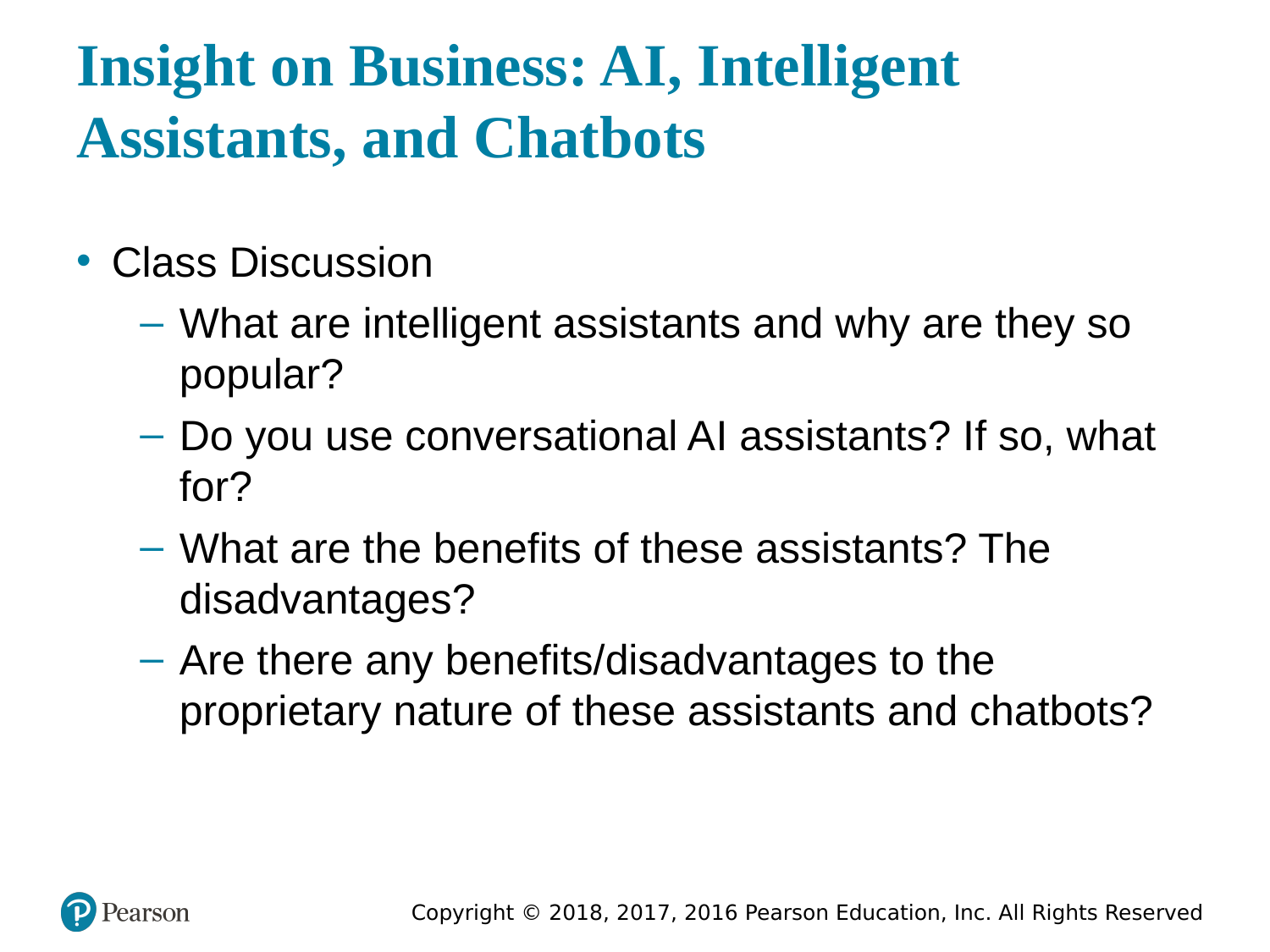

# Insight on Business: A I, Intelligent Assistants, and Chatbots
Class Discussion
What are intelligent assistants and why are they so popular?
Do you use conversational A I assistants? If so, what for?
What are the benefits of these assistants? The disadvantages?
Are there any benefits/disadvantages to the proprietary nature of these assistants and chatbots?